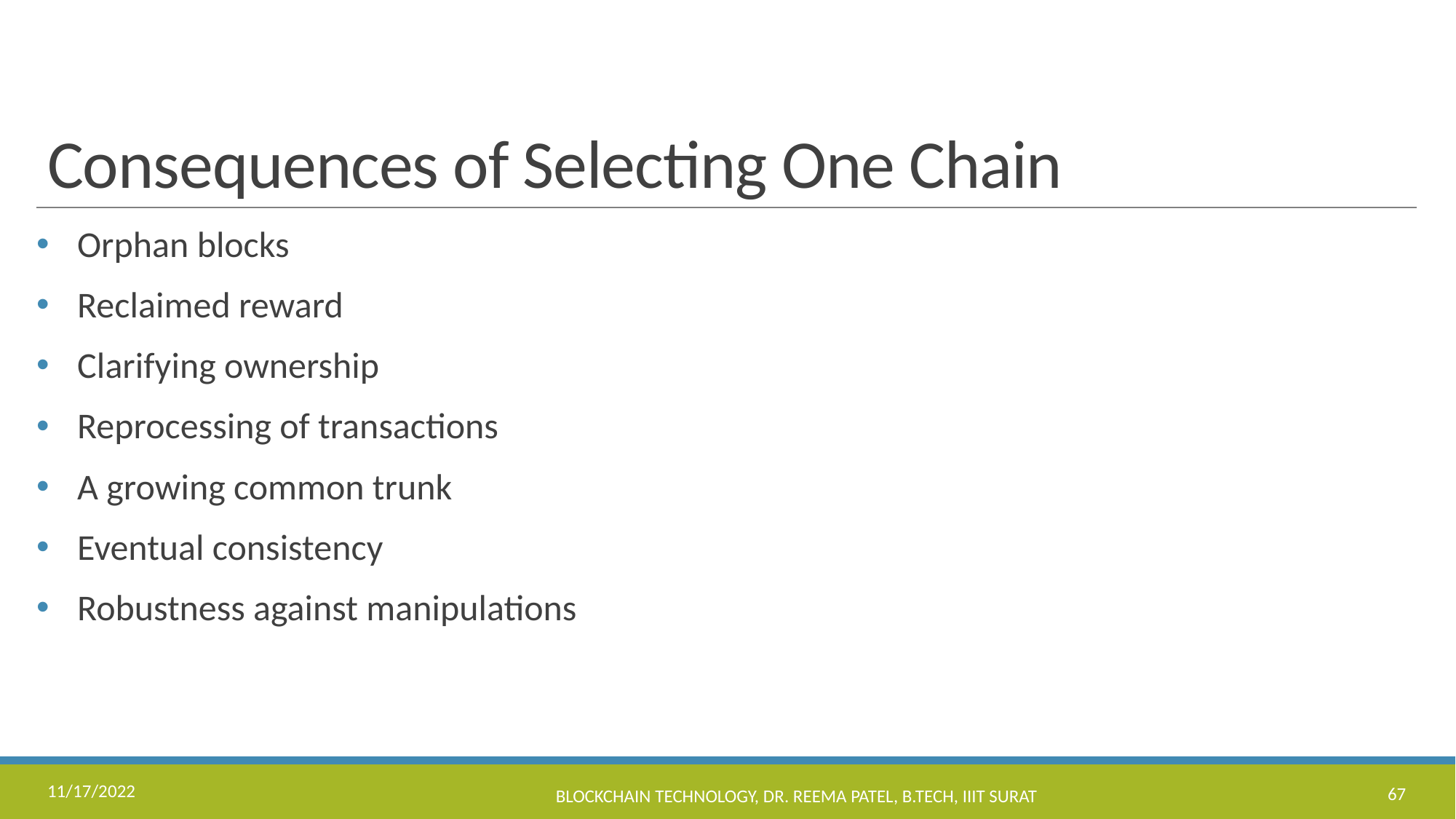

# Consequences of Selecting One Chain
Orphan blocks
Reclaimed reward
Clarifying ownership
Reprocessing of transactions
A growing common trunk
Eventual consistency
Robustness against manipulations
11/17/2022
Blockchain Technology, Dr. Reema Patel, B.Tech, IIIT Surat
67